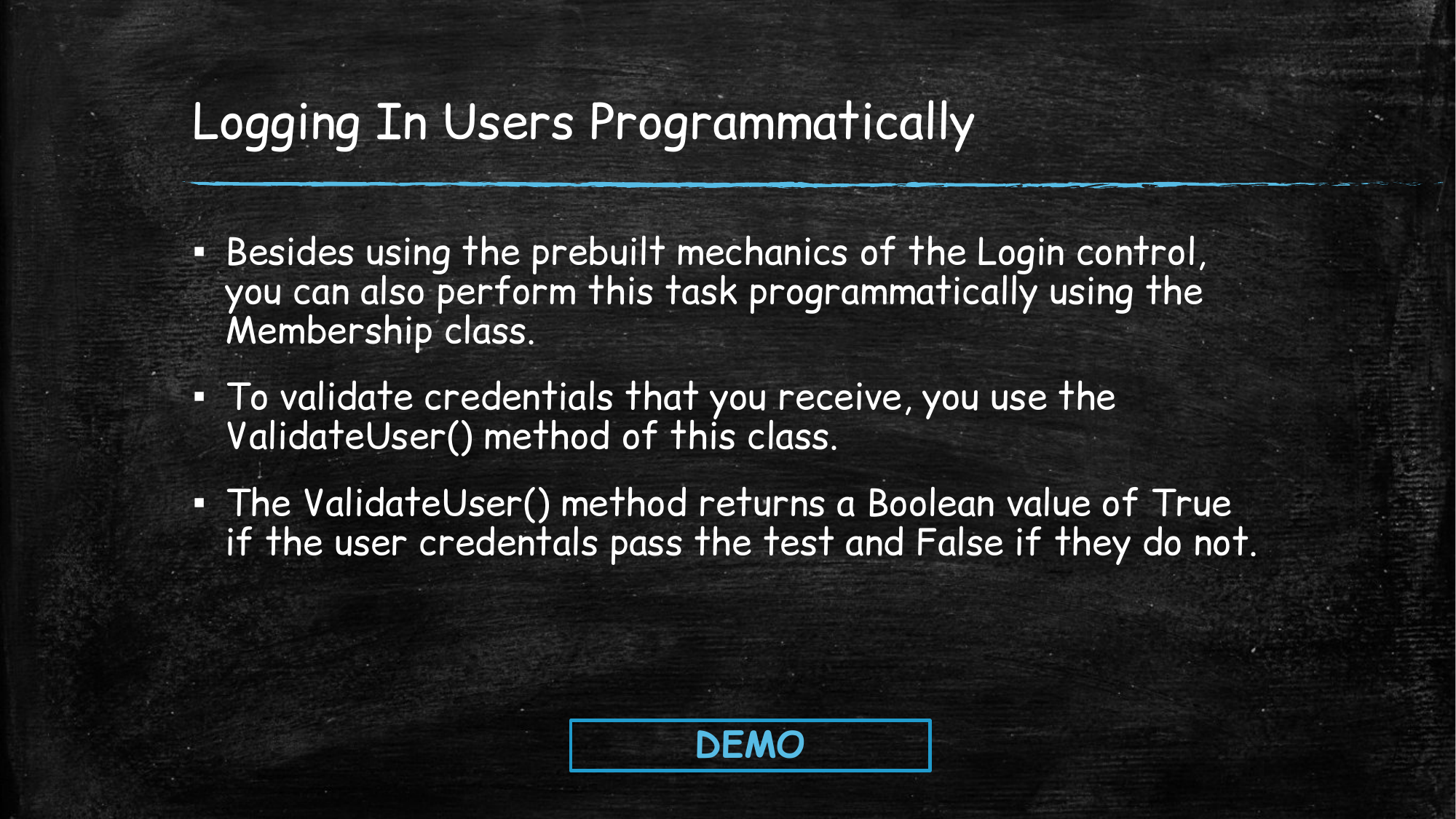

# Logging In Users Programmatically
Besides using the prebuilt mechanics of the Login control, you can also perform this task programmatically using the Membership class.
To validate credentials that you receive, you use the ValidateUser() method of this class.
The ValidateUser() method returns a Boolean value of True if the user credentals pass the test and False if they do not.

DEMO